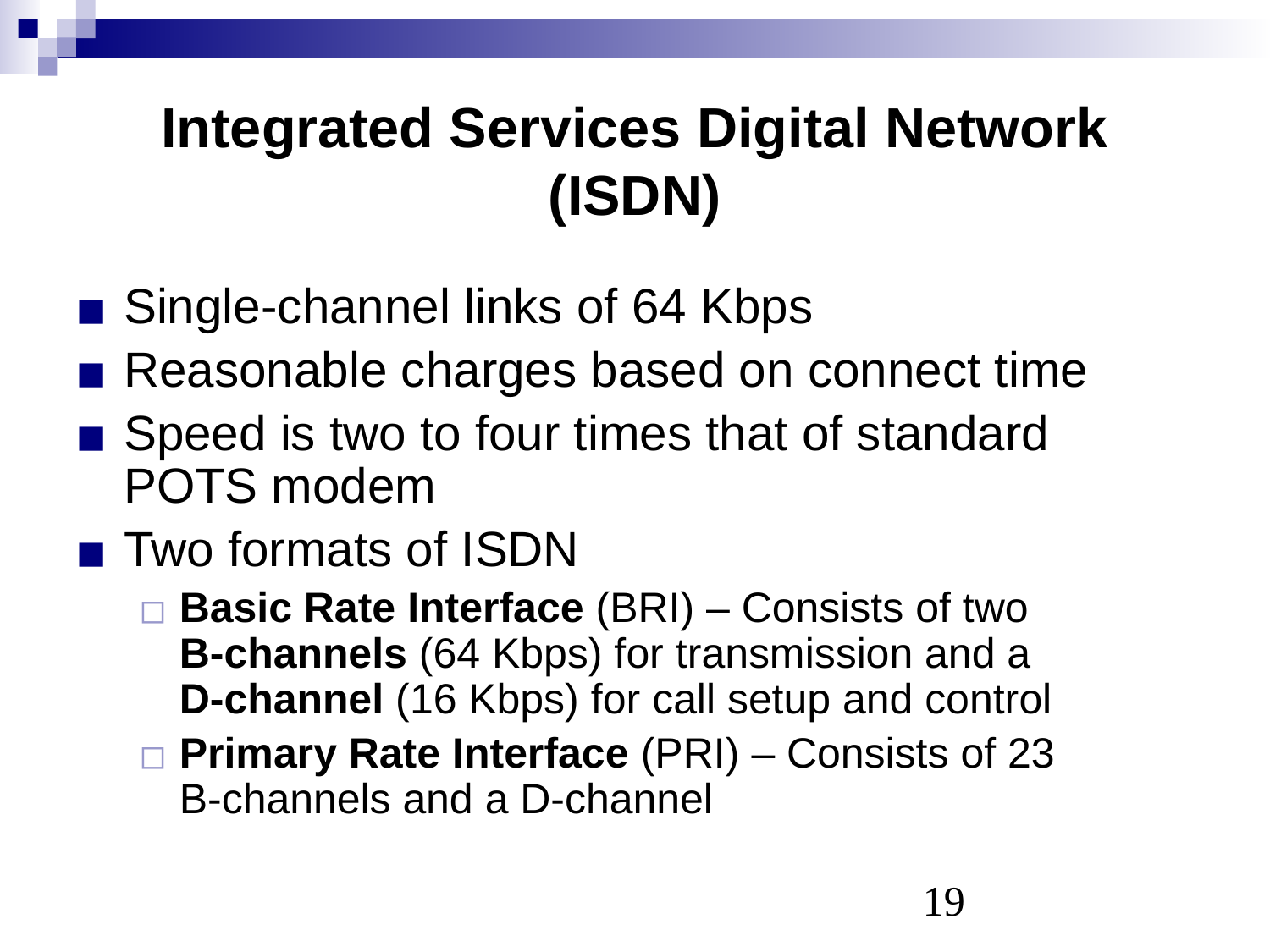

# Integrated Services Digital Network (ISDN)
Single-channel links of 64 Kbps
Reasonable charges based on connect time
Speed is two to four times that of standard POTS modem
Two formats of ISDN
Basic Rate Interface (BRI) – Consists of two
B-channels (64 Kbps) for transmission and a
D-channel (16 Kbps) for call setup and control
Primary Rate Interface (PRI) – Consists of 23
B-channels and a D-channel

19